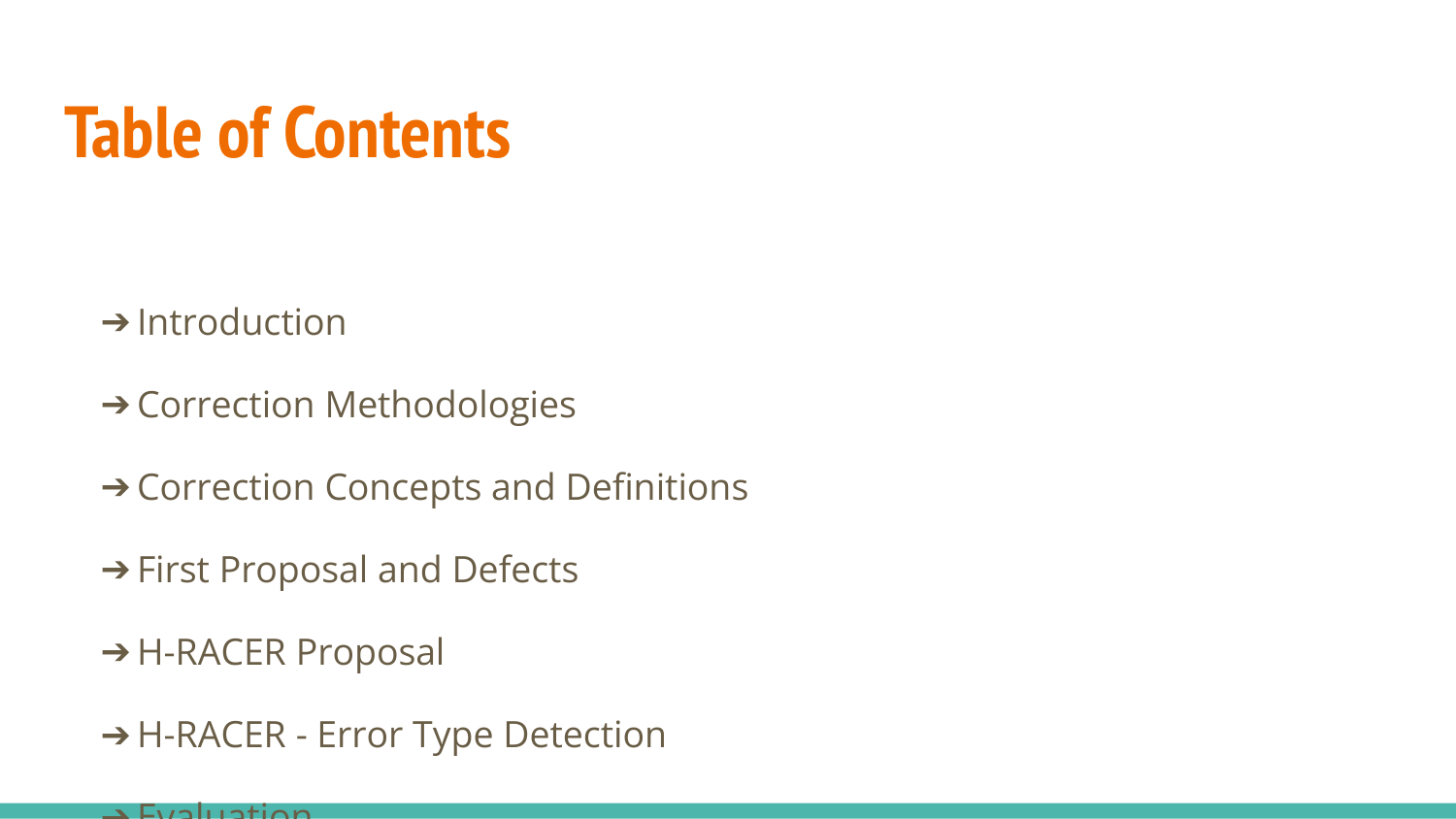

# Table of Contents

Introduction
Correction Methodologies
Correction Concepts and Definitions
First Proposal and Defects
H-RACER Proposal
H-RACER - Error Type Detection
Evaluation
Conclusion